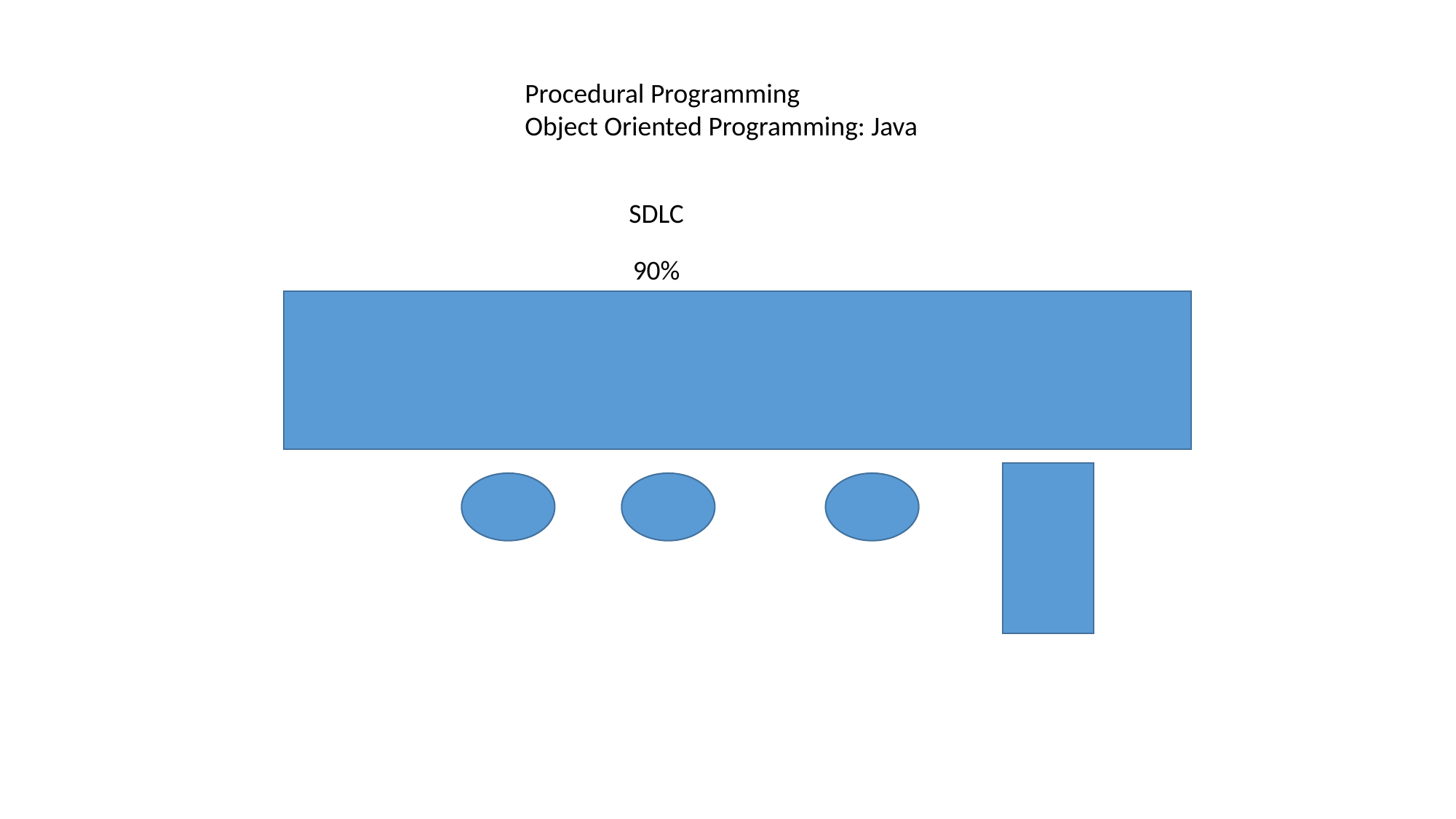

Procedural Programming
Object Oriented Programming: Java

SDLC
90%